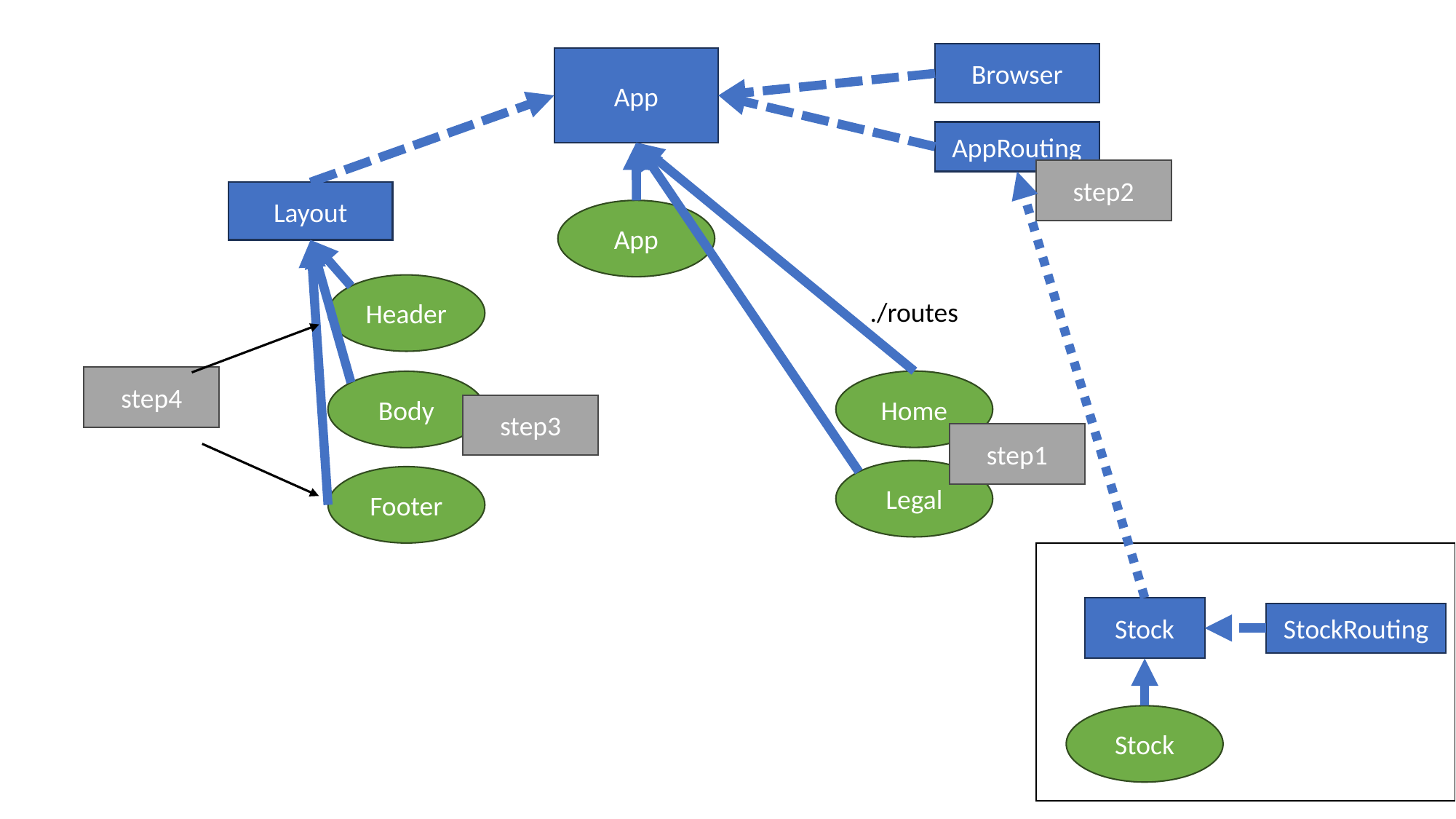

Browser
App
AppRouting
step2
Layout
App
Header
./routes
step4
Home
Body
step3
step1
Legal
Footer

Stock
StockRouting
Stock